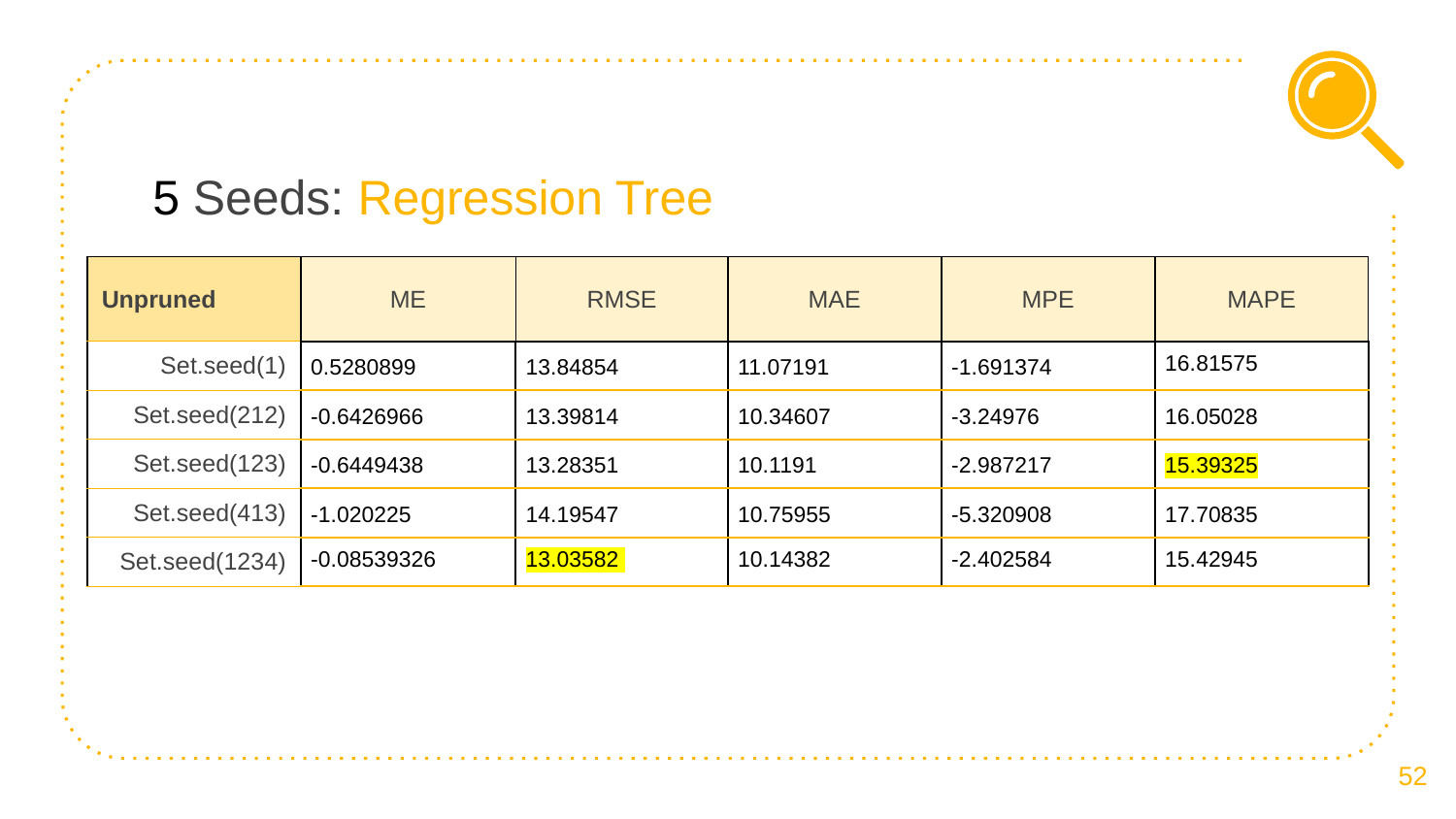

# 5 Seeds: Regression Tree
| Unpruned | ME | RMSE | MAE | MPE | MAPE |
| --- | --- | --- | --- | --- | --- |
| Set.seed(1) | 0.5280899 | 13.84854 | 11.07191 | -1.691374 | 16.81575 |
| Set.seed(212) | -0.6426966 | 13.39814 | 10.34607 | -3.24976 | 16.05028 |
| Set.seed(123) | -0.6449438 | 13.28351 | 10.1191 | -2.987217 | 15.39325 |
| Set.seed(413) | -1.020225 | 14.19547 | 10.75955 | -5.320908 | 17.70835 |
| Set.seed(1234) | -0.08539326 | 13.03582 | 10.14382 | -2.402584 | 15.42945 |
52